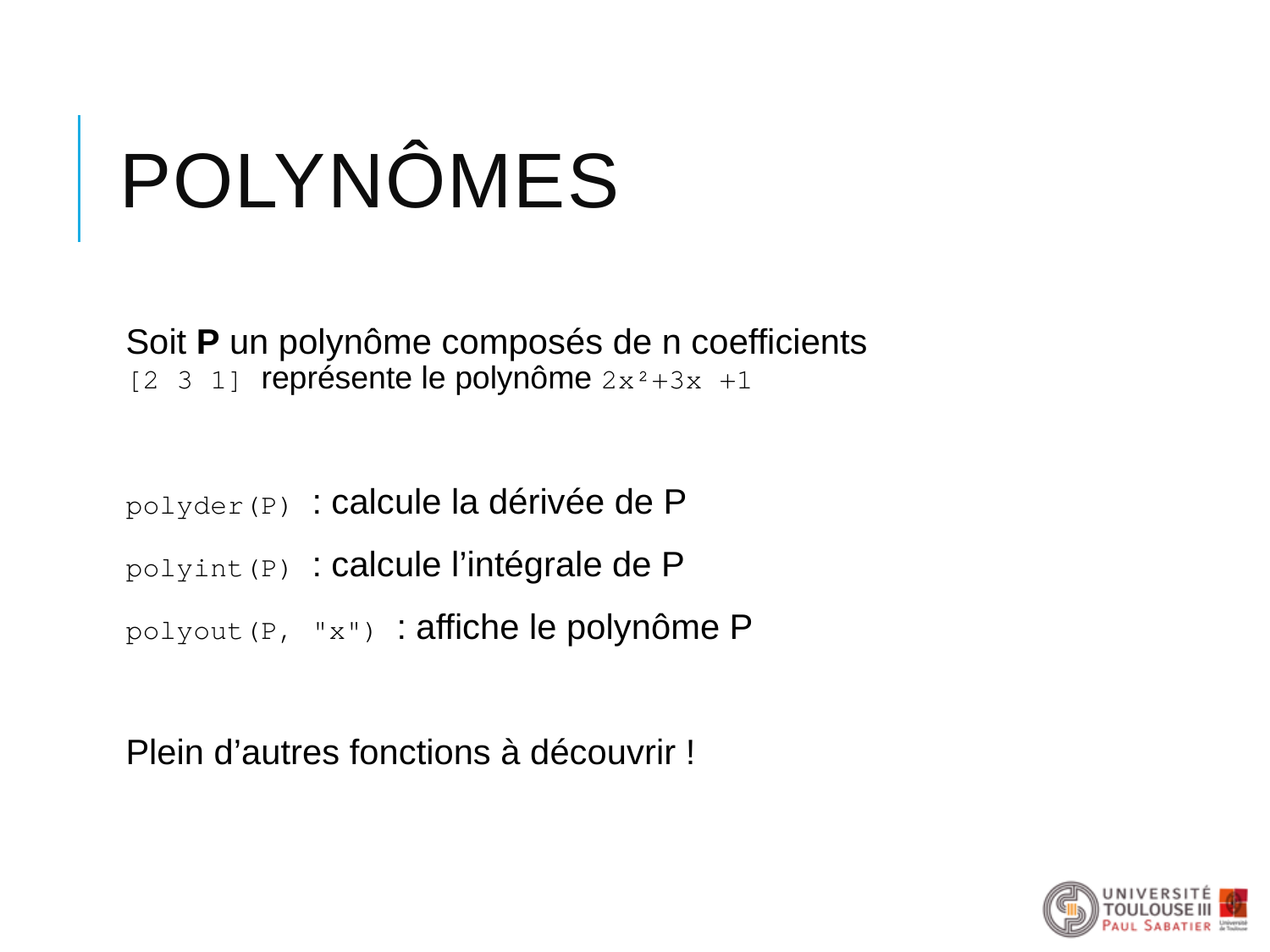

# Polynômes
Soit P un polynôme composés de n coefficients
[2 3 1] représente le polynôme 2x²+3x +1

polyder(P) : calcule la dérivée de P
polyint(P) : calcule l’intégrale de P
polyout(P, "x") : affiche le polynôme P

Plein d’autres fonctions à découvrir !